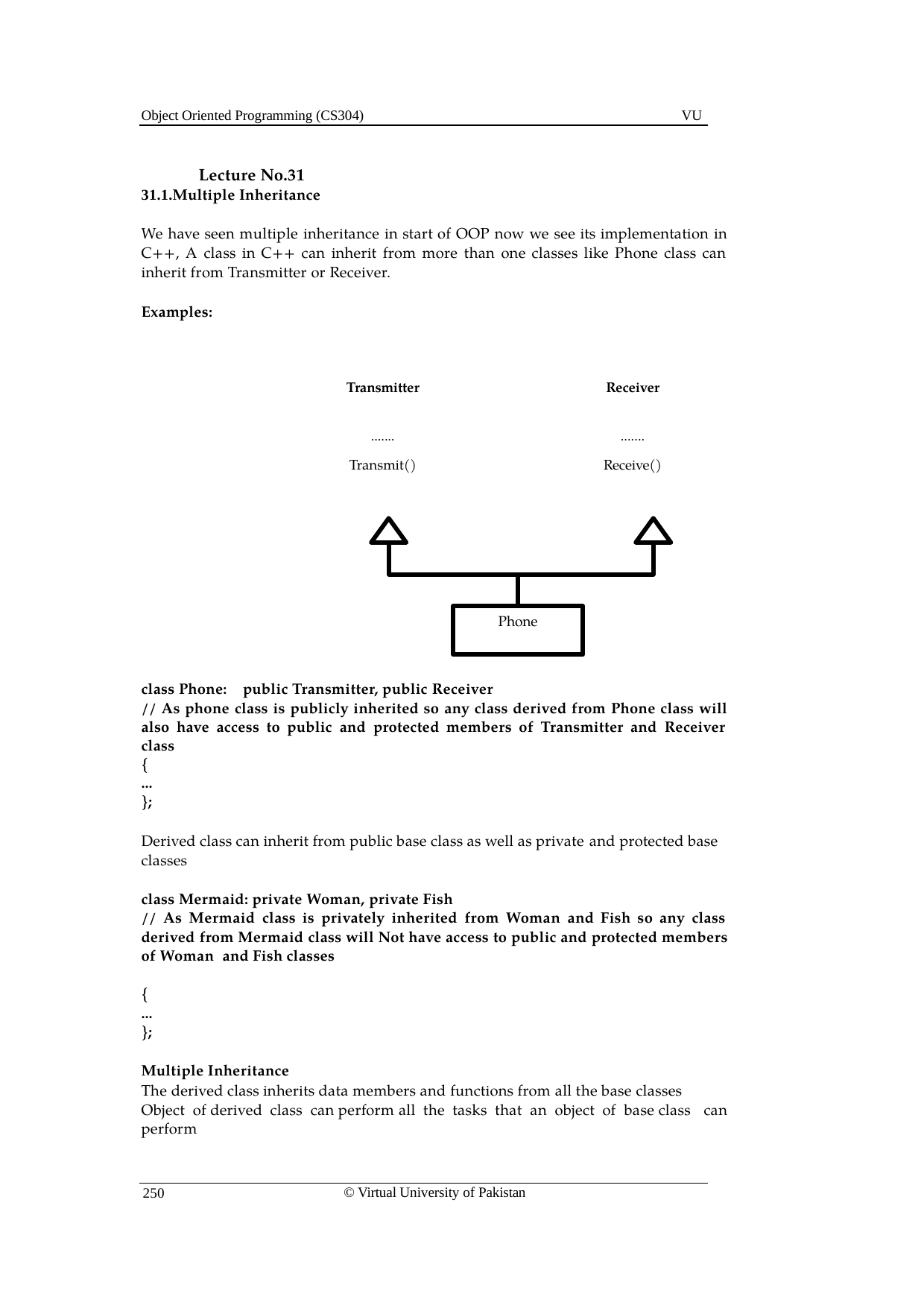

Object Oriented Programming (CS304)
VU

Lecture No.31
31.1.Multiple Inheritance

We have seen multiple inheritance in start of OOP now we see its implementation in  C++, A class in C++ can inherit from more than one classes like Phone class can  inherit from Transmitter or Receiver.

Examples:
| Transmitter |
| --- |
| ....... |
| Transmit() |
| Receiver |
| --- |
| ....... |
| Receive() |

Phone
class Phone:    public Transmitter, public Receiver
// As phone class is publicly inherited so any class derived from Phone class will  also have access to public and protected members of Transmitter and Receiver  class
{
...
};

Derived class can inherit from public base class as well as private and protected base  classes

class Mermaid: private Woman, private Fish
// As Mermaid class is privately inherited from Woman and Fish so any class  derived from Mermaid class will Not have access to public and protected members  of Woman  and Fish classes

{
...
};

Multiple Inheritance
The derived class inherits data members and functions from all the base classes  Object  of derived  class  can perform all  the  tasks  that  an  object  of  base class   can
perform
© Virtual University of Pakistan

250